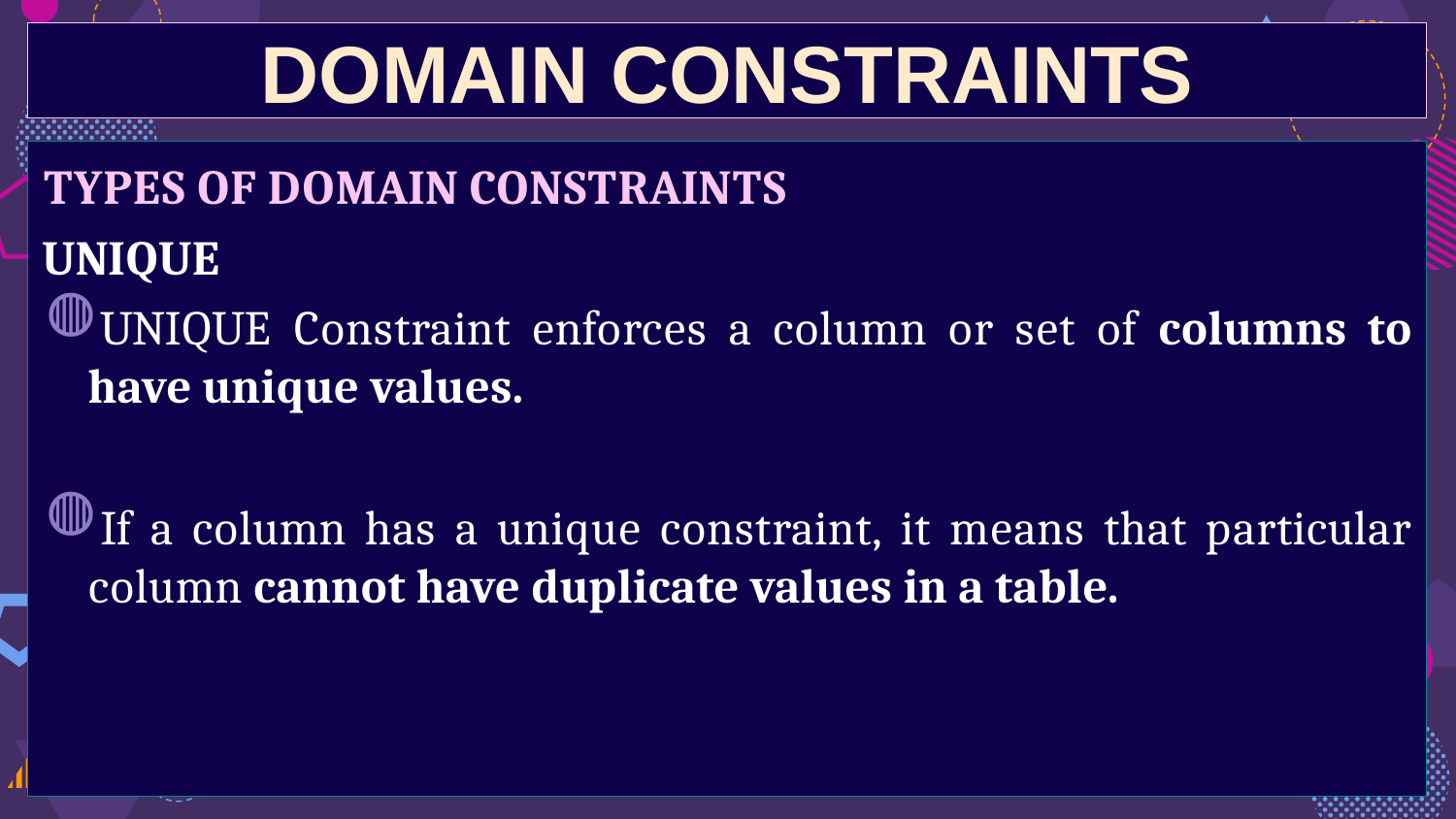

DOMAIN CONSTRAINTS
TYPES OF DOMAIN CONSTRAINTS
UNIQUE
UNIQUE Constraint enforces a column or set of columns to have unique values.

If a column has a unique constraint, it means that particular column cannot have duplicate values in a table.